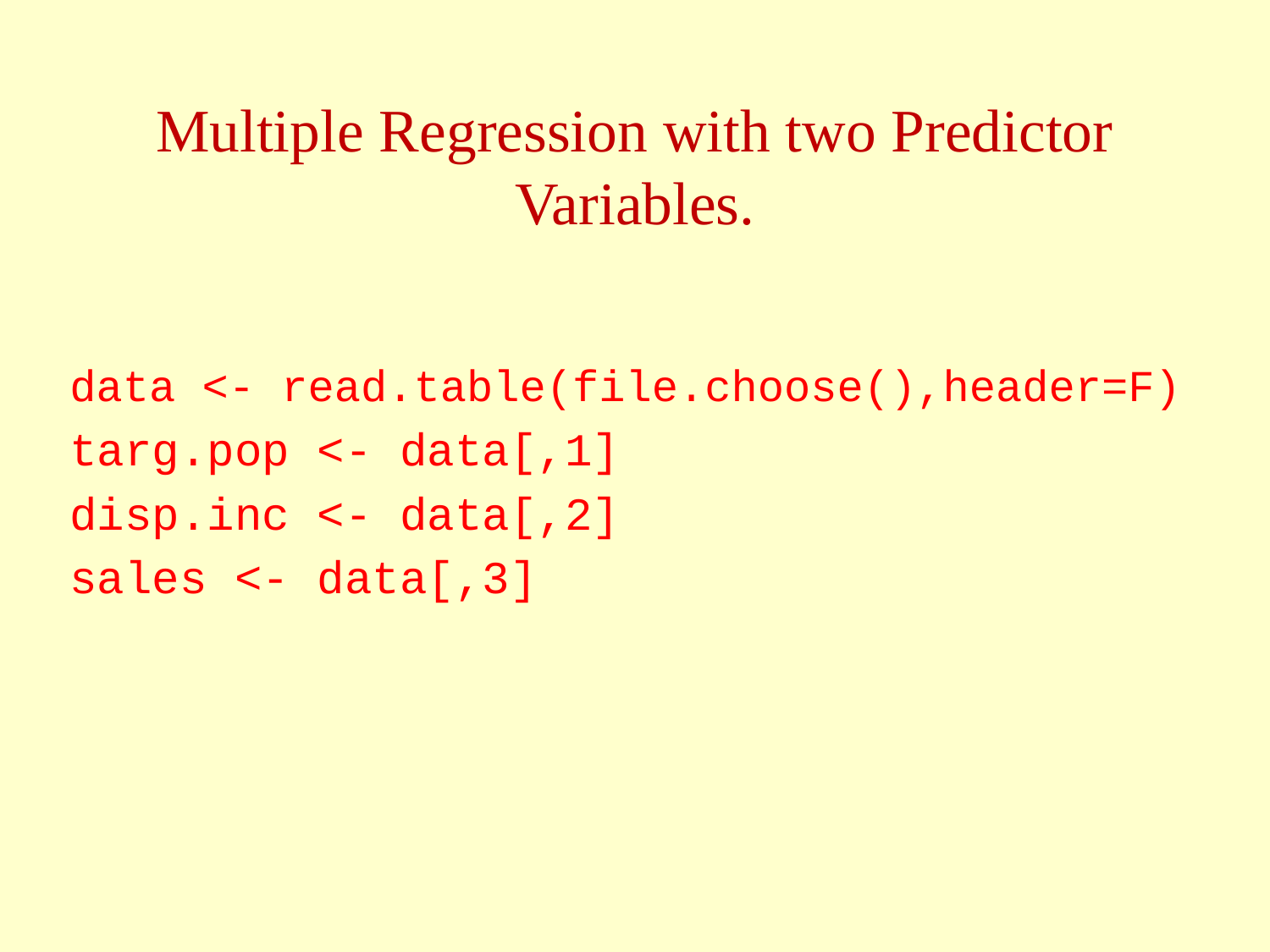

# Multiple Regression with two Predictor Variables.

data <- read.table(file.choose(),header=F)
targ.pop <- data[,1]
disp.inc <- data[,2]
sales <- data[,3]